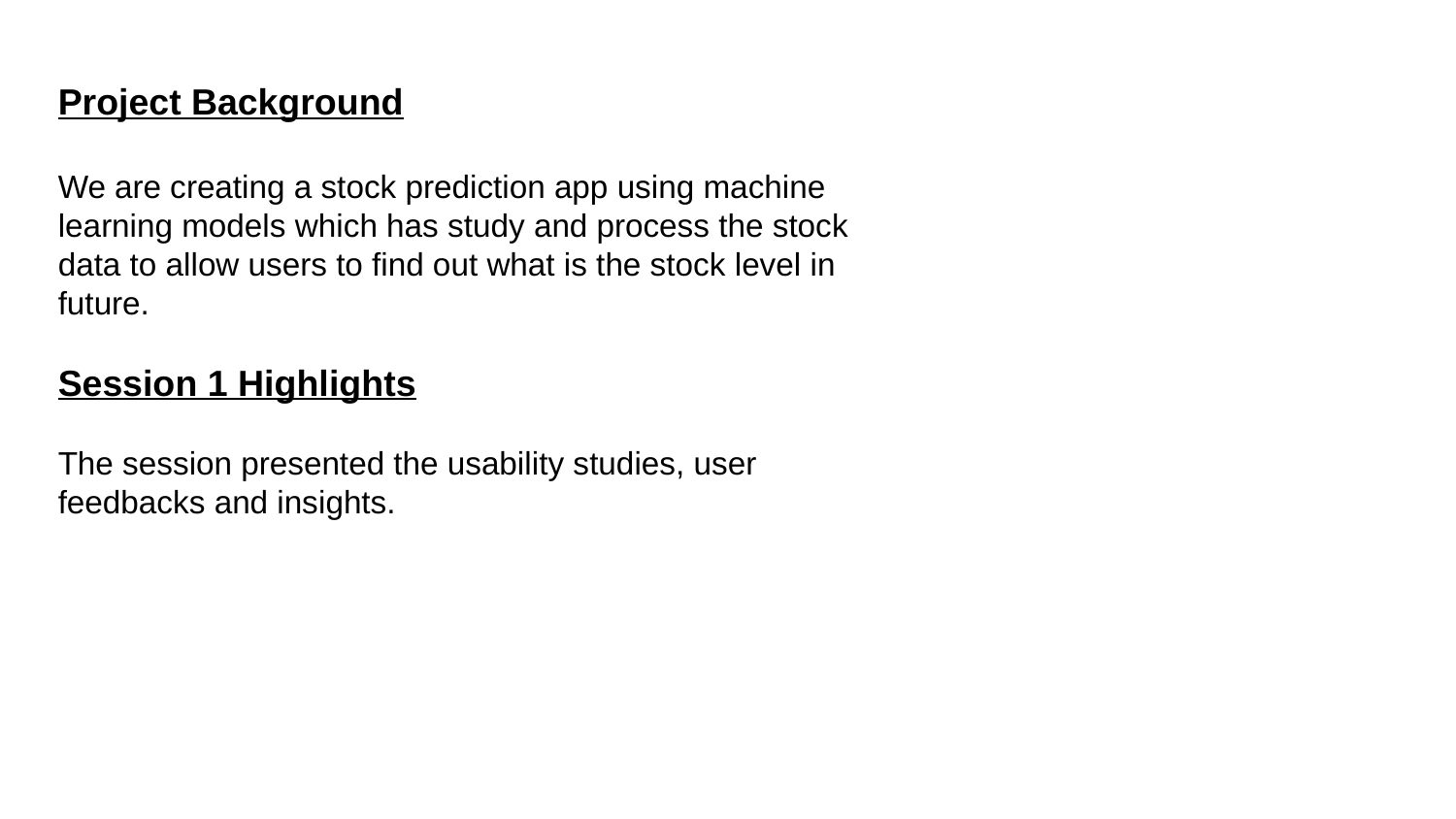

Project Background

We are creating a stock prediction app using machine learning models which has study and process the stock data to allow users to find out what is the stock level in future.

Session 1 Highlights

The session presented the usability studies, user feedbacks and insights.